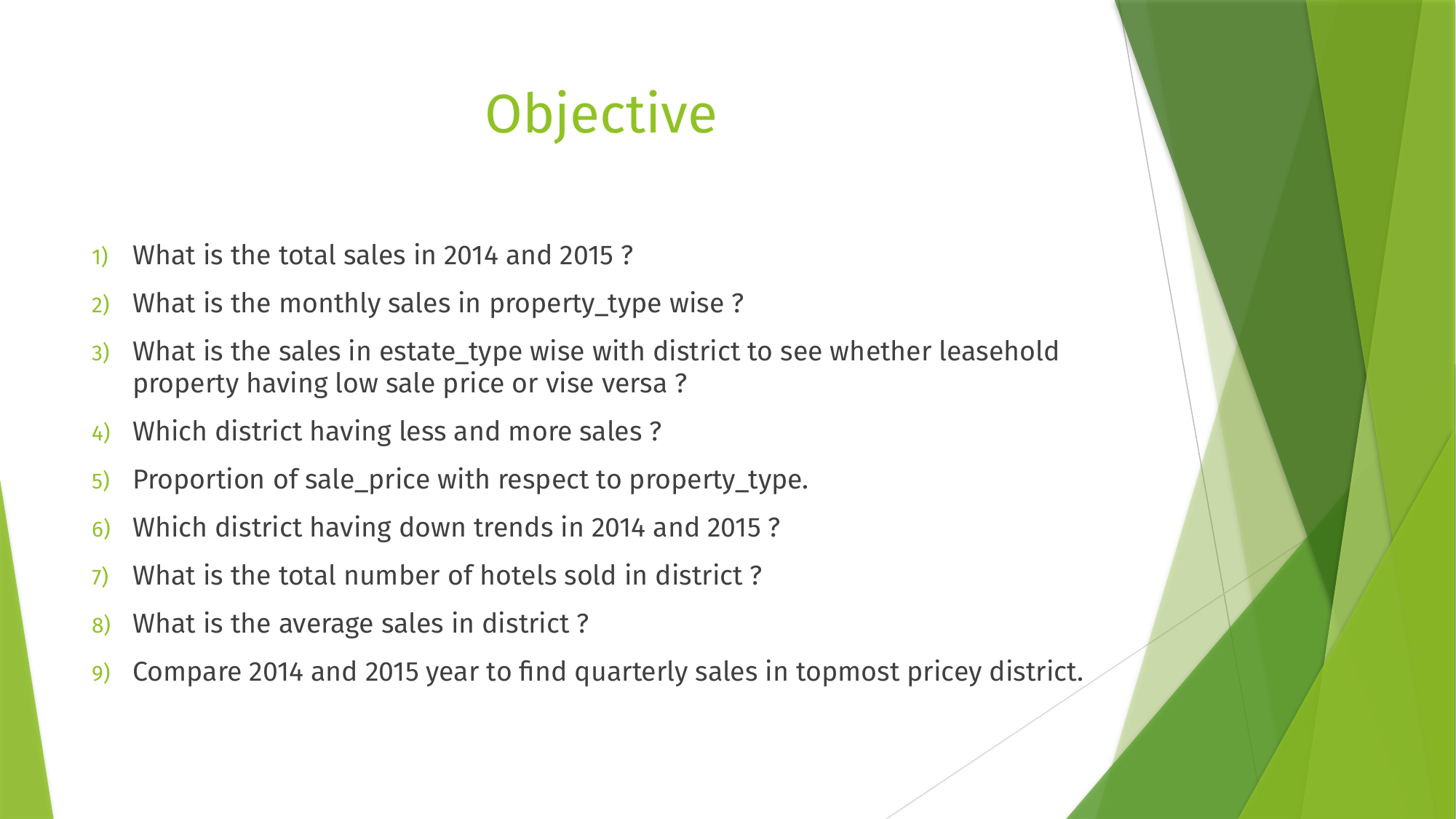

# Objective
What is the total sales in 2014 and 2015 ?
What is the monthly sales in property_type wise ?
What is the sales in estate_type wise with district to see whether leasehold property having low sale price or vise versa ?
Which district having less and more sales ?
Proportion of sale_price with respect to property_type.
Which district having down trends in 2014 and 2015 ?
What is the total number of hotels sold in district ?
What is the average sales in district ?
Compare 2014 and 2015 year to find quarterly sales in topmost pricey district.